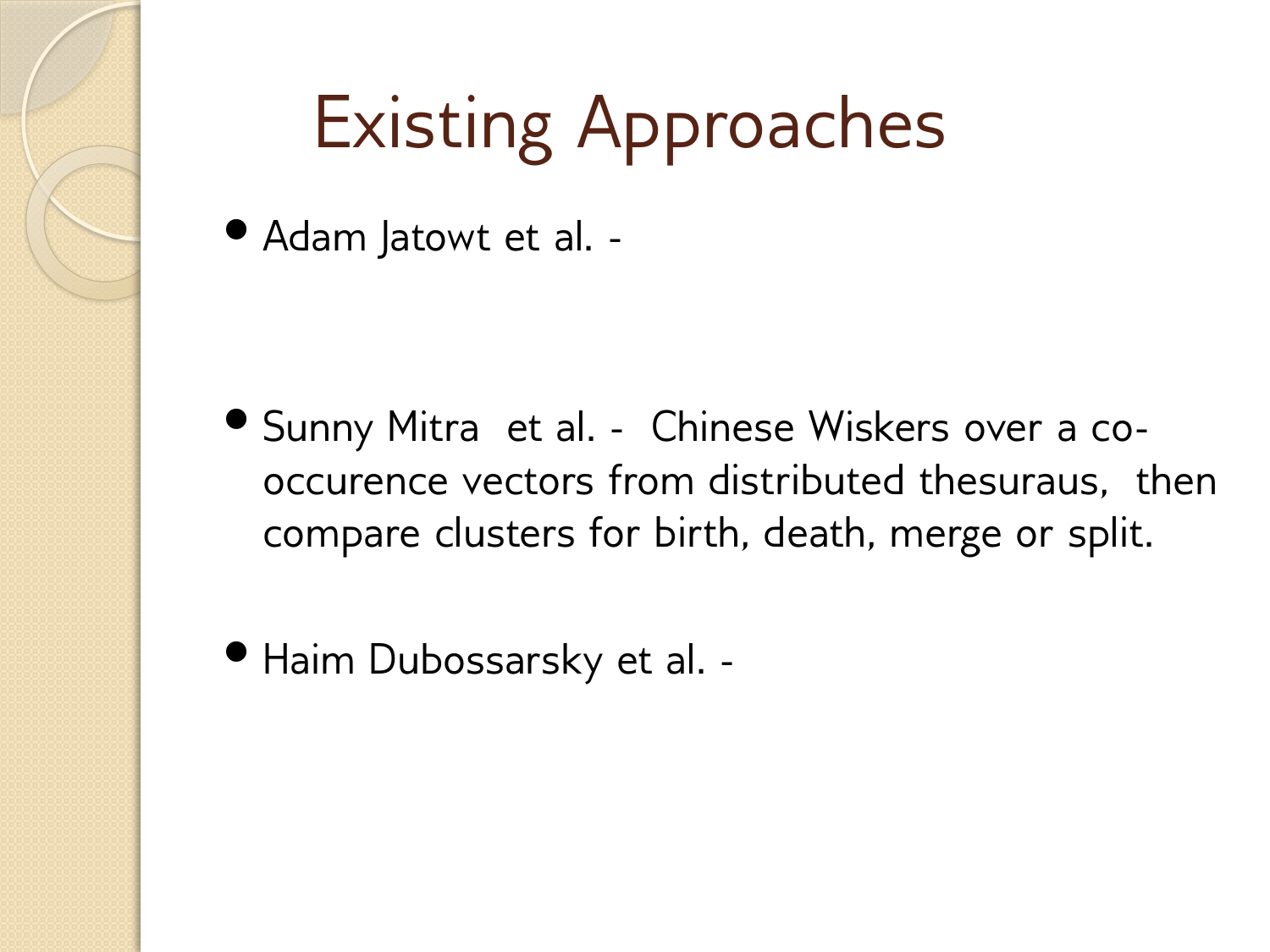

# Existing Approaches
Adam Jatowt et al. -

Sunny Mitra  et al. -  Chinese Wiskers over a co-occurence vectors from distributed thesuraus,  then compare clusters for birth, death, merge or split.

Haim Dubossarsky et al. -